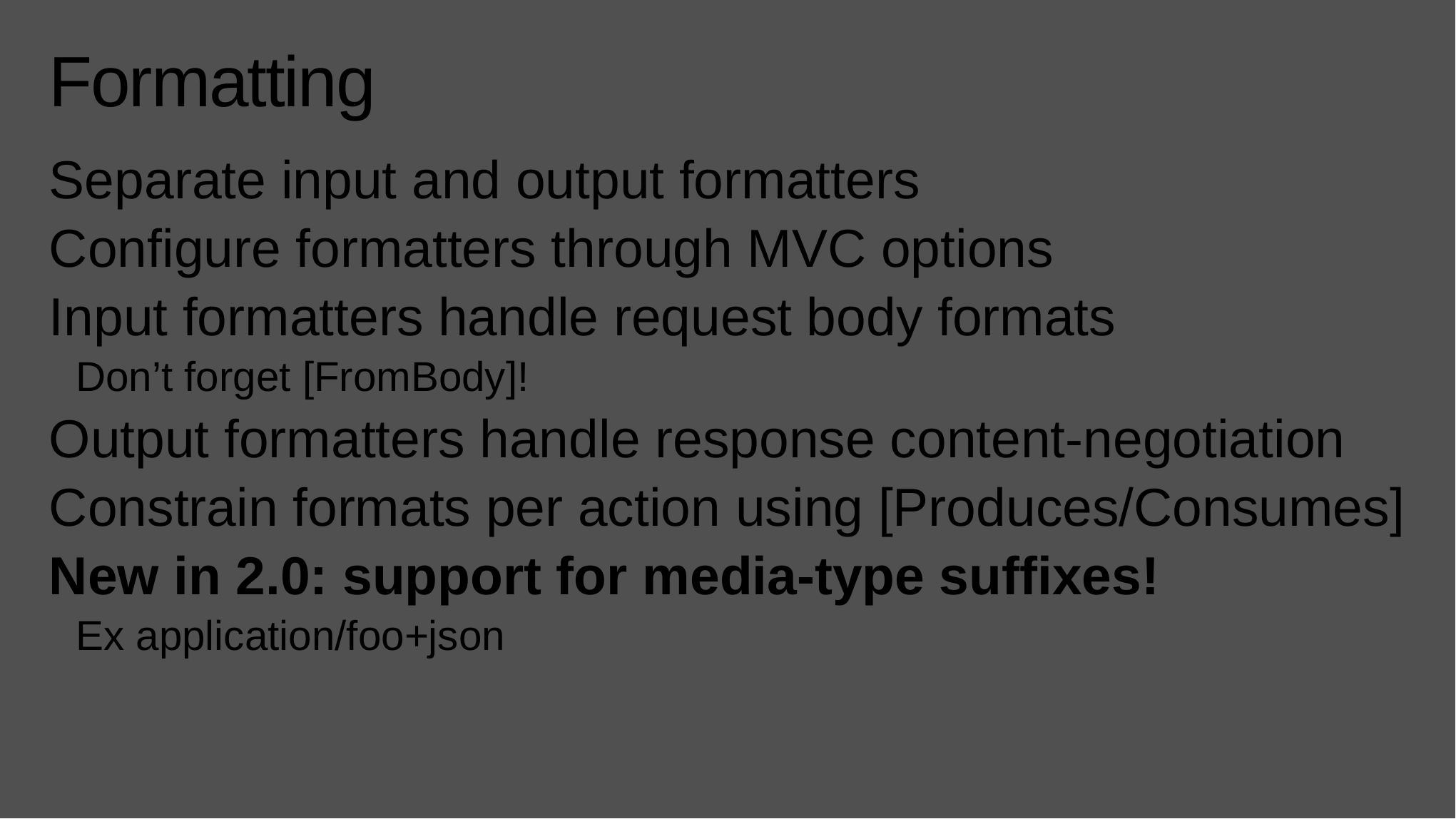

# Formatting
Separate input and output formatters
Configure formatters through MVC options
Input formatters handle request body formats
Don’t forget [FromBody]!
Output formatters handle response content-negotiation
Constrain formats per action using [Produces/Consumes]
New in 2.0: support for media-type suffixes!
Ex application/foo+json